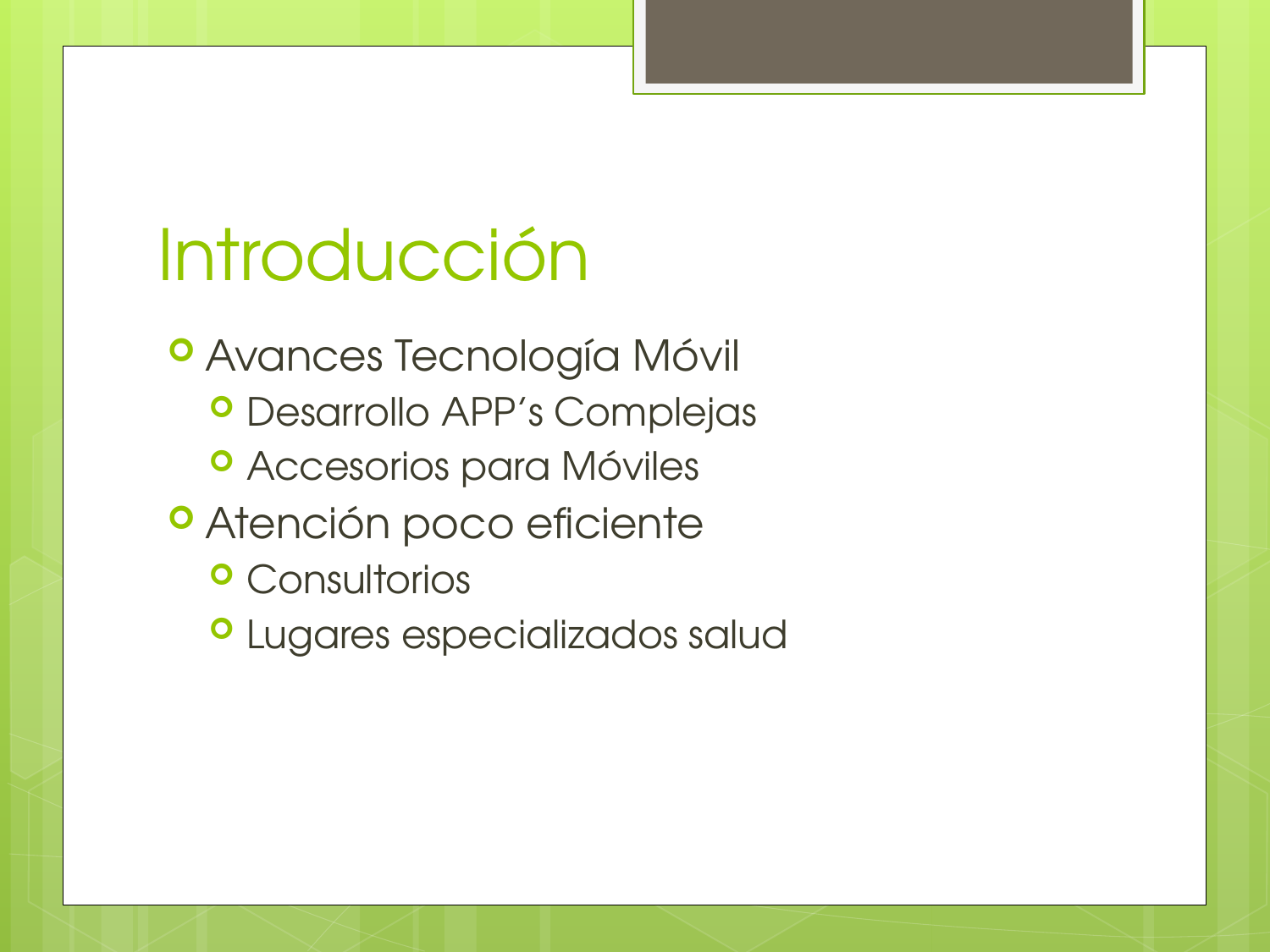

# Introducción
Avances Tecnología Móvil
Desarrollo APP’s Complejas
Accesorios para Móviles
Atención poco eficiente
Consultorios
Lugares especializados salud